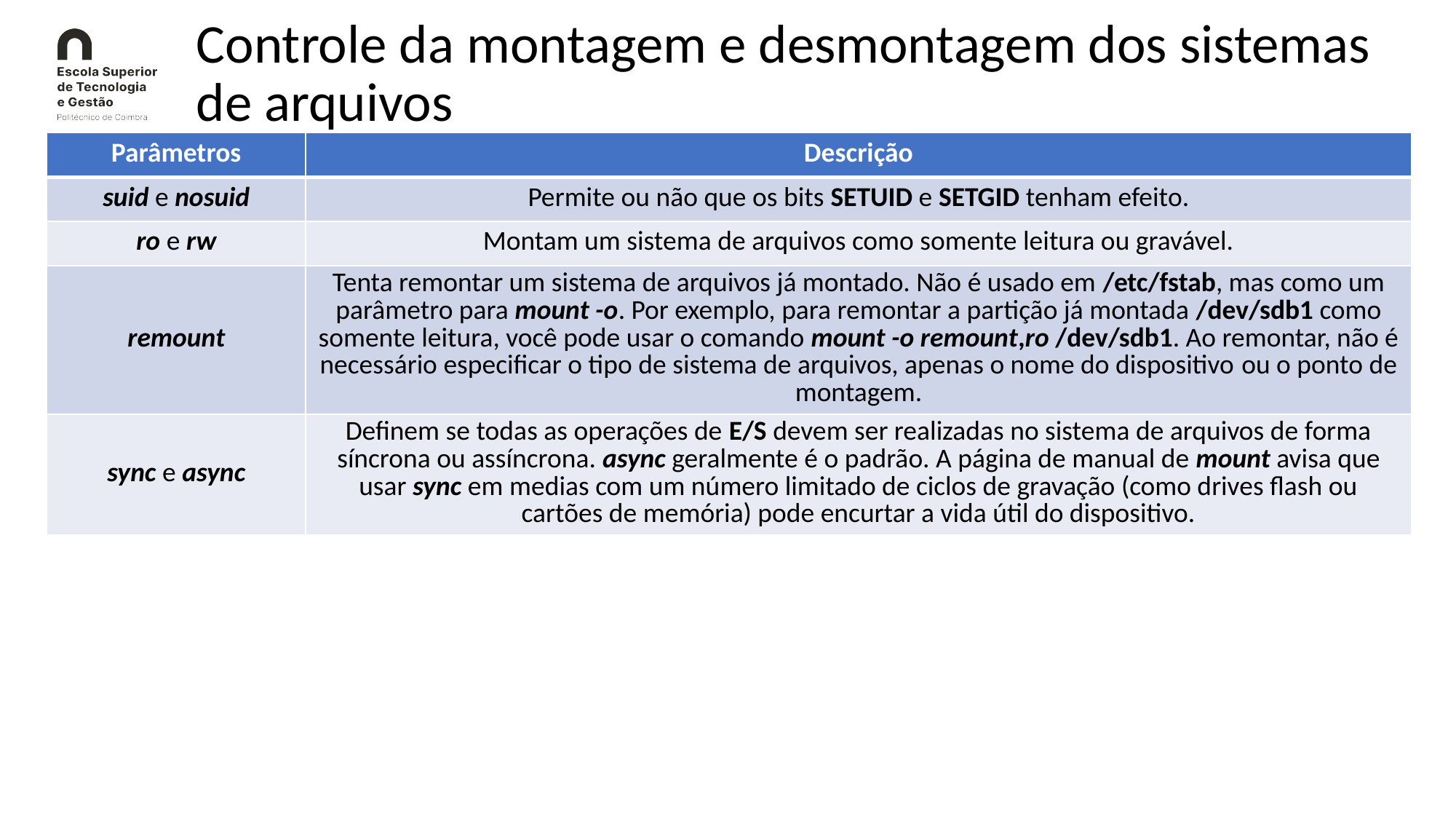

# Controle da montagem e desmontagem dos sistemas de arquivos
| Parâmetros | Descrição |
| --- | --- |
| suid e nosuid | Permite ou não que os bits SETUID e SETGID tenham efeito. |
| ro e rw | Montam um sistema de arquivos como somente leitura ou gravável. |
| remount | Tenta remontar um sistema de arquivos já montado. Não é usado em /etc/fstab, mas como um parâmetro para mount -o. Por exemplo, para remontar a partição já montada /dev/sdb1 como somente leitura, você pode usar o comando mount -o remount,ro /dev/sdb1. Ao remontar, não é necessário especificar o tipo de sistema de arquivos, apenas o nome do dispositivo ou o ponto de montagem. |
| sync e async | Definem se todas as operações de E/S devem ser realizadas no sistema de arquivos de forma síncrona ou assíncrona. async geralmente é o padrão. A página de manual de mount avisa que usar sync em medias com um número limitado de ciclos de gravação (como drives flash ou cartões de memória) pode encurtar a vida útil do dispositivo. |